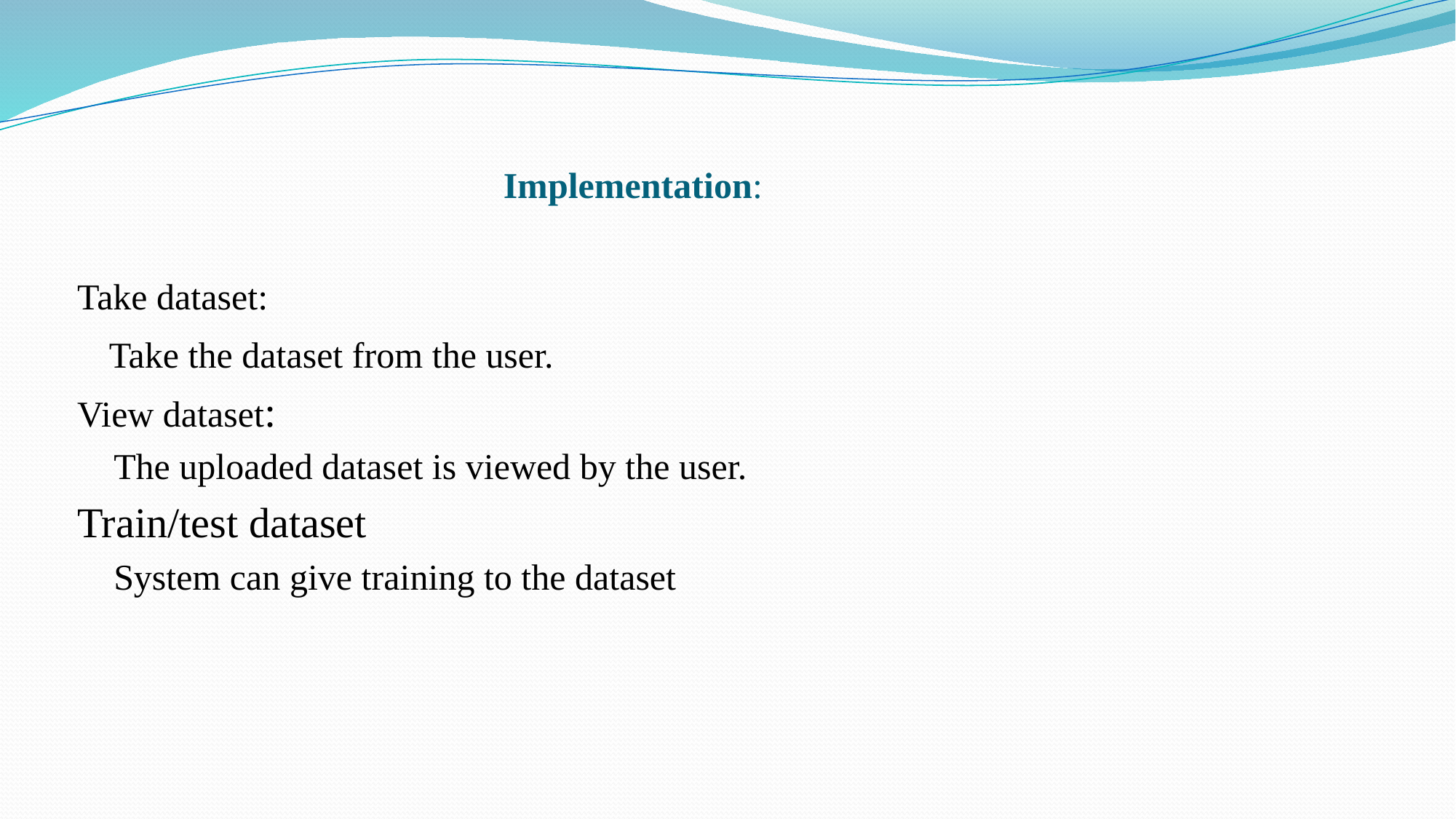

# Implementation:
Take dataset:
   Take the dataset from the user.
View dataset:
    The uploaded dataset is viewed by the user.
Train/test dataset
    System can give training to the dataset